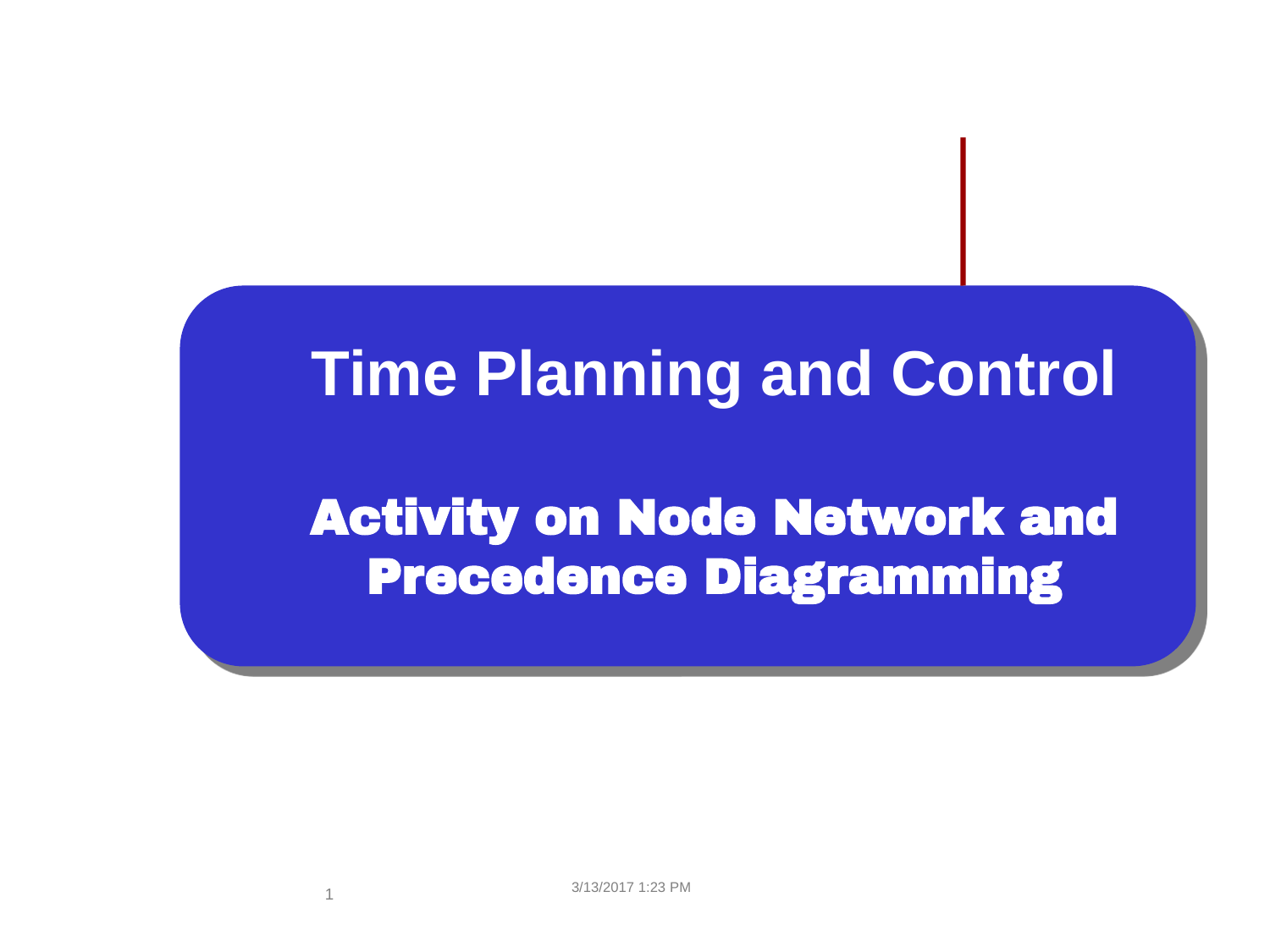

# Time Planning and Control Activity on Node Network and Precedence Diagramming
3/13/2017 1:23 PM
1